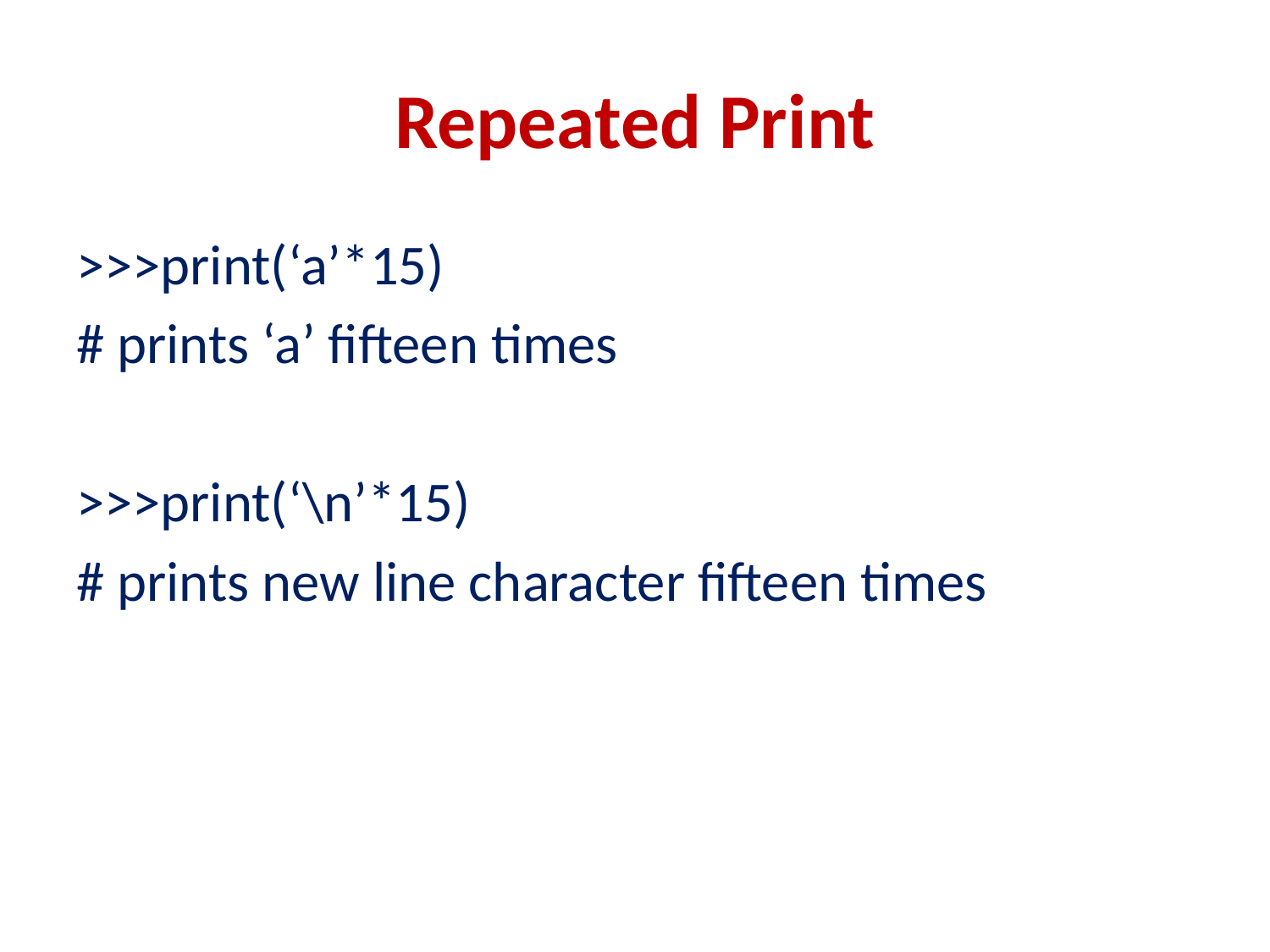

# Repeated Print
>>>print(‘a’*15)
# prints ‘a’ fifteen times

>>>print(‘\n’*15)
# prints new line character fifteen times